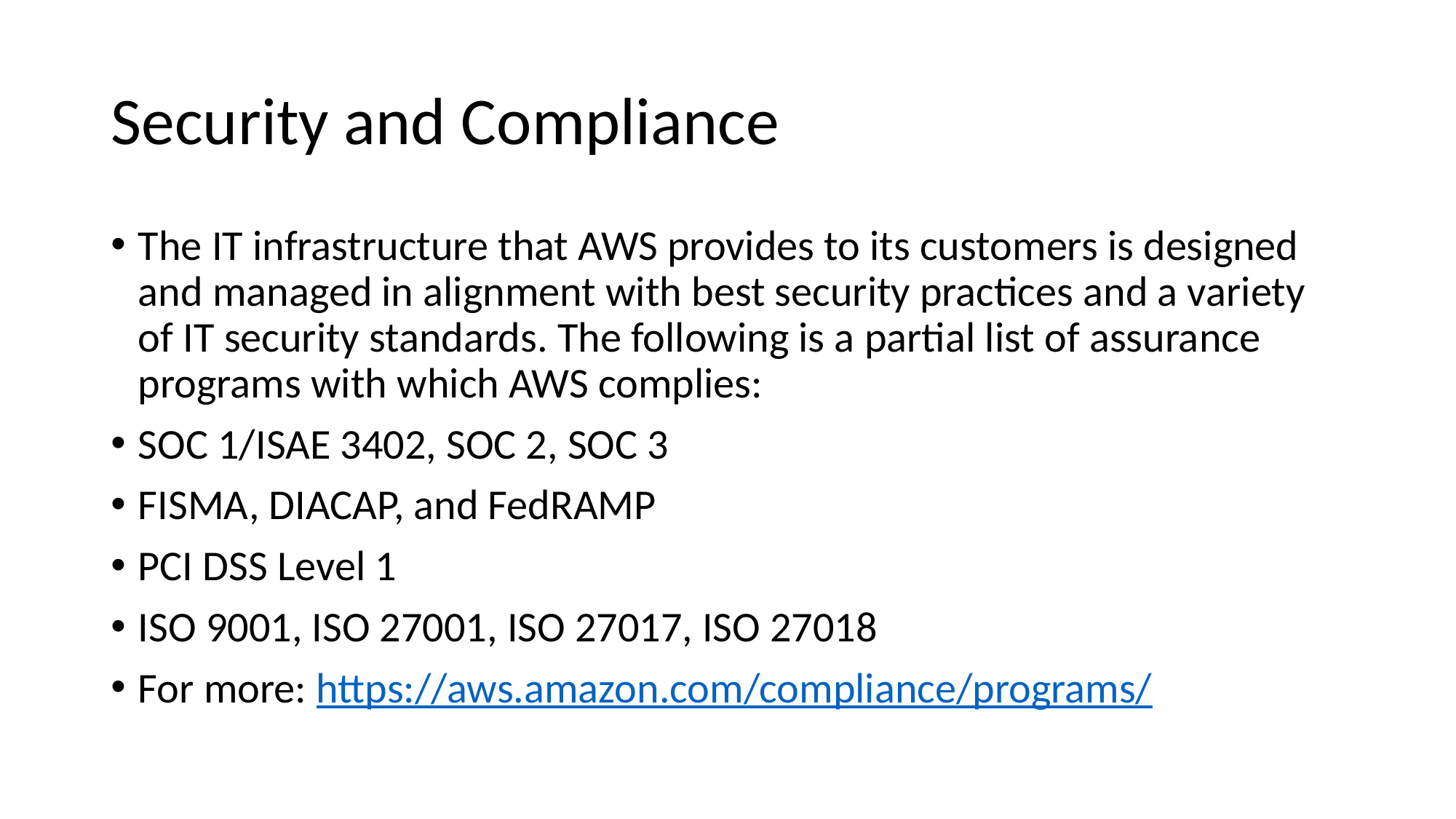

# Security and Compliance
The IT infrastructure that AWS provides to its customers is designed and managed in alignment with best security practices and a variety of IT security standards. The following is a partial list of assurance programs with which AWS complies:
SOC 1/ISAE 3402, SOC 2, SOC 3
FISMA, DIACAP, and FedRAMP
PCI DSS Level 1
ISO 9001, ISO 27001, ISO 27017, ISO 27018
For more: https://aws.amazon.com/compliance/programs/